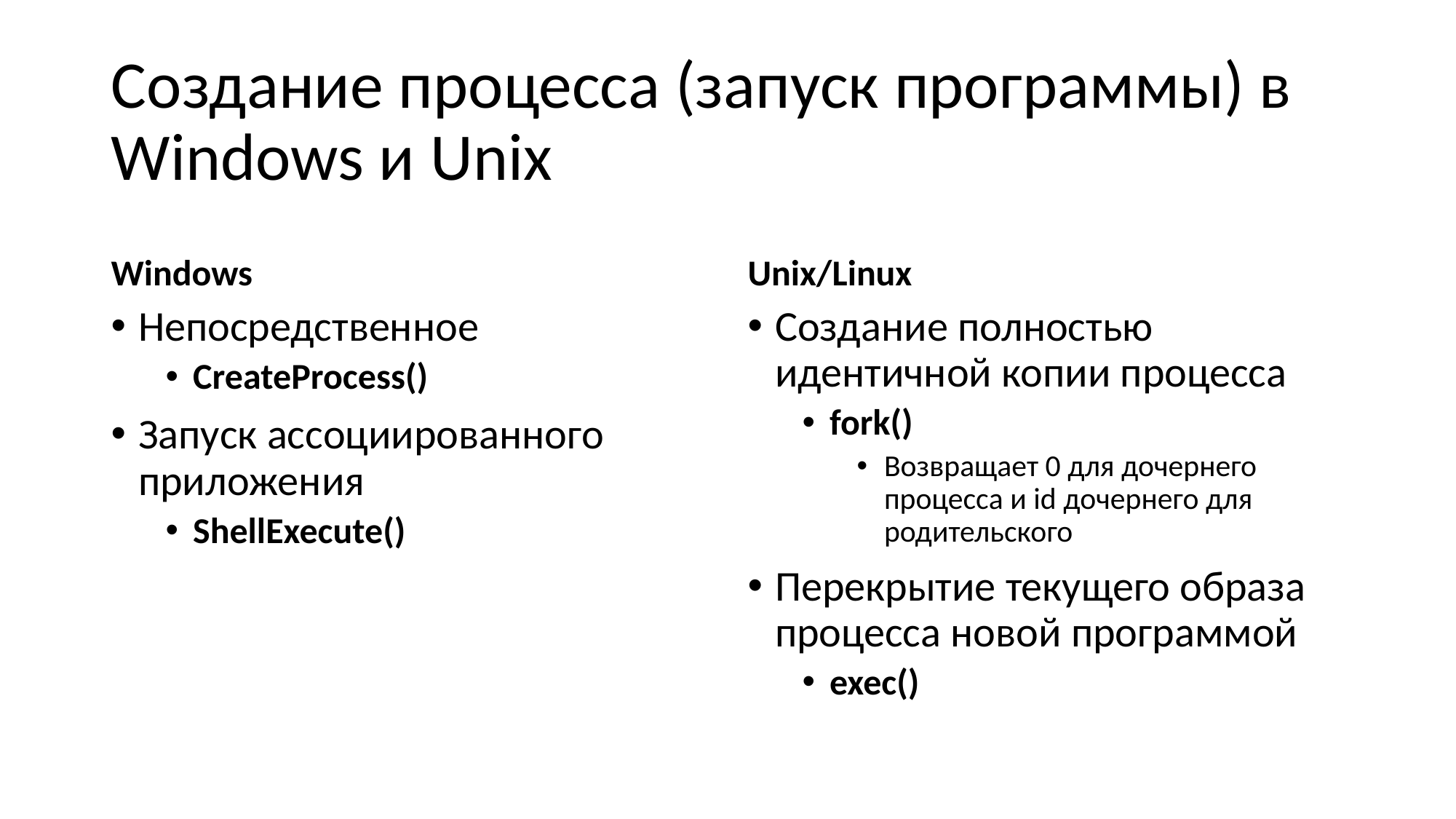

# Создание процесса (запуск программы) в Windows и Unix
Windows
Unix/Linux
Непосредственное
CreateProcess()
Запуск ассоциированного приложения
ShellExecute()

Создание полностью идентичной копии процесса
fork()
Возвращает 0 для дочернего процесса и id дочернего для родительского
Перекрытие текущего образа процесса новой программой
exec()